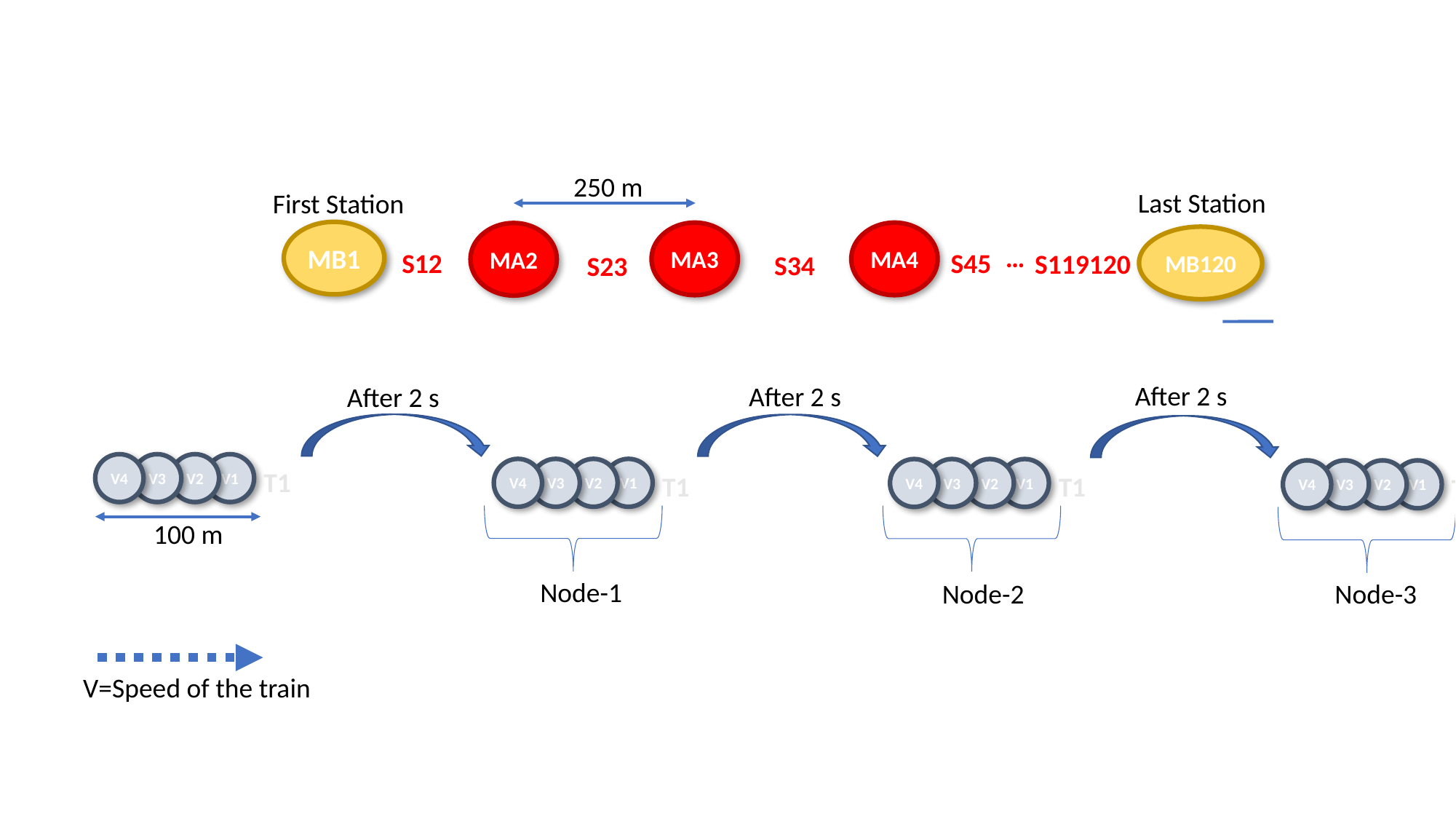

250 m
Last Station
First Station
MB1
MA4
MA3
MA2
MB120
…
S45
S12
S119120
S34
S23
After 2 s
After 2 s
After 2 s

V4
V3
V2
V1
T1

V4
V3
V2
V1
T1

V4
V3
V2
V1
T1

V4
V3
V2
V1
T1

100 m
Node-1
Node-2
Node-3
V=Speed of the train